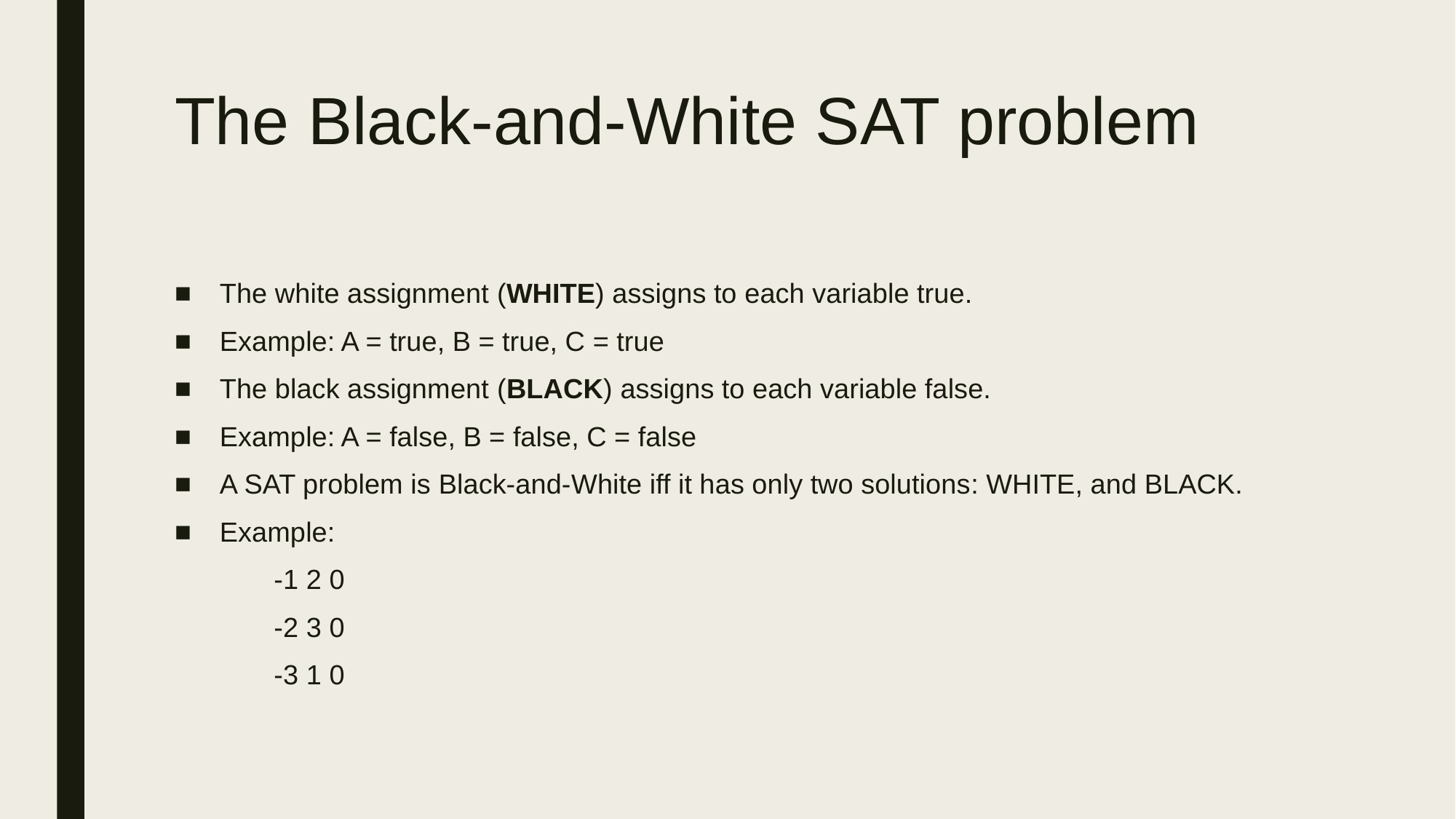

# The Black-and-White SAT problem
The white assignment (WHITE) assigns to each variable true.
Example: A = true, B = true, C = true
The black assignment (BLACK) assigns to each variable false.
Example: A = false, B = false, C = false
A SAT problem is Black-and-White iff it has only two solutions: WHITE, and BLACK.
Example:
	-1 2 0
	-2 3 0
	-3 1 0